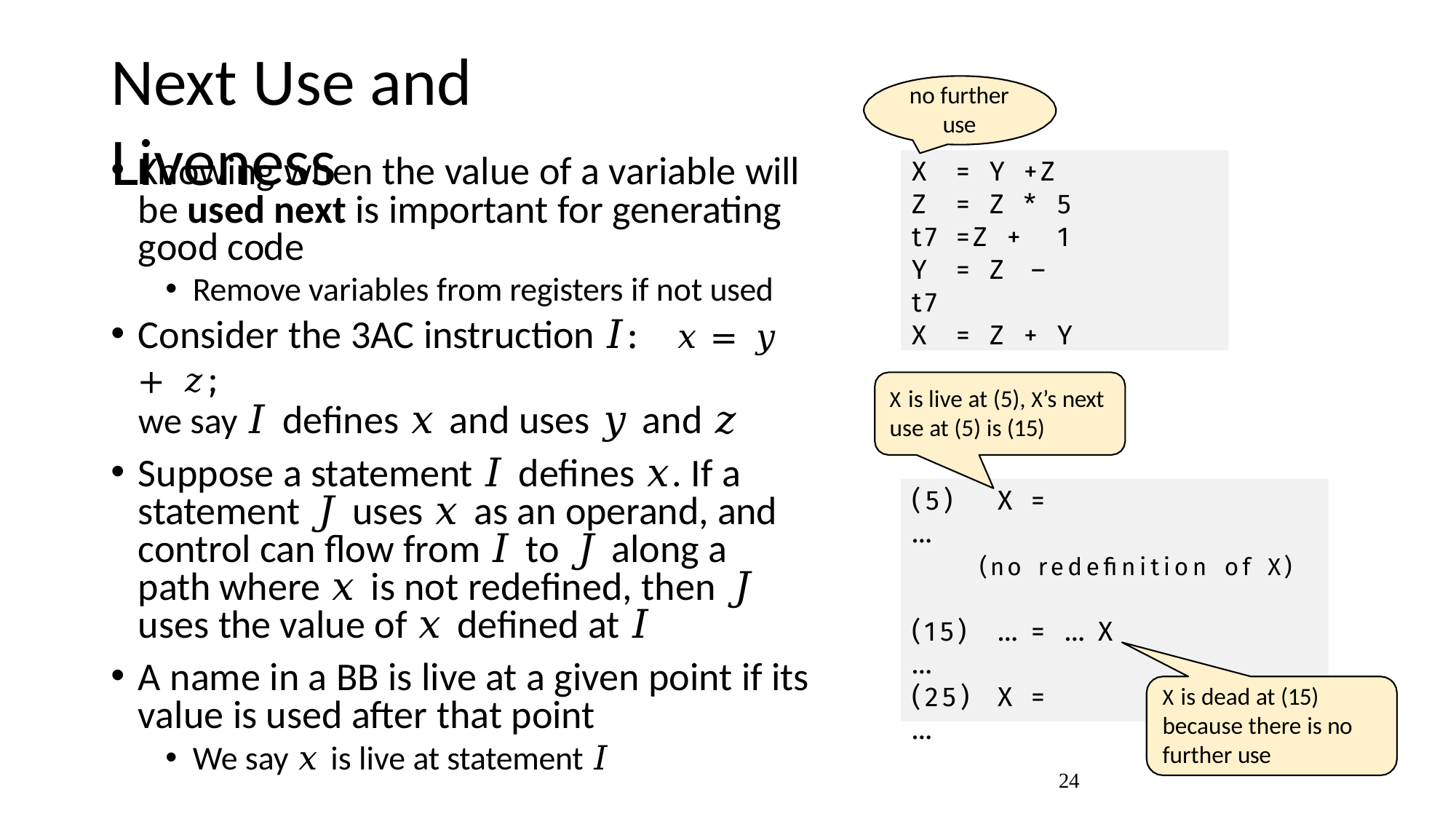

# Next Use and Liveness

no further use
Knowing when the value of a variable will be used next is important for generating good code
Remove variables from registers if not used
Consider the 3AC instruction 𝐼:	𝑥	=	𝑦	+ 𝑧;
we say 𝐼 defines 𝑥 and uses 𝑦 and 𝑧
Suppose a statement 𝐼 defines 𝑥. If a statement 𝐽 uses 𝑥 as an operand, and control can flow from 𝐼 to 𝐽 along a path where 𝑥 is not redefined, then 𝐽 uses the value of 𝑥 defined at 𝐼
A name in a BB is live at a given point if its value is used after that point
We say 𝑥 is live at statement 𝐼
X	=		Y		+	Z  Z	=		Z		*	5 t7	=	Z		+			1 Y	=		Z		 –		 t7
X	=	Z	+	Y

X is live at (5), X’s next
use at (5) is (15)

(5)	X	=	…
(no  redefinition  of  X)
(15)	…	=	…	X	…

(25)	X	=	…
X is dead at (15)
because there is no further use
24